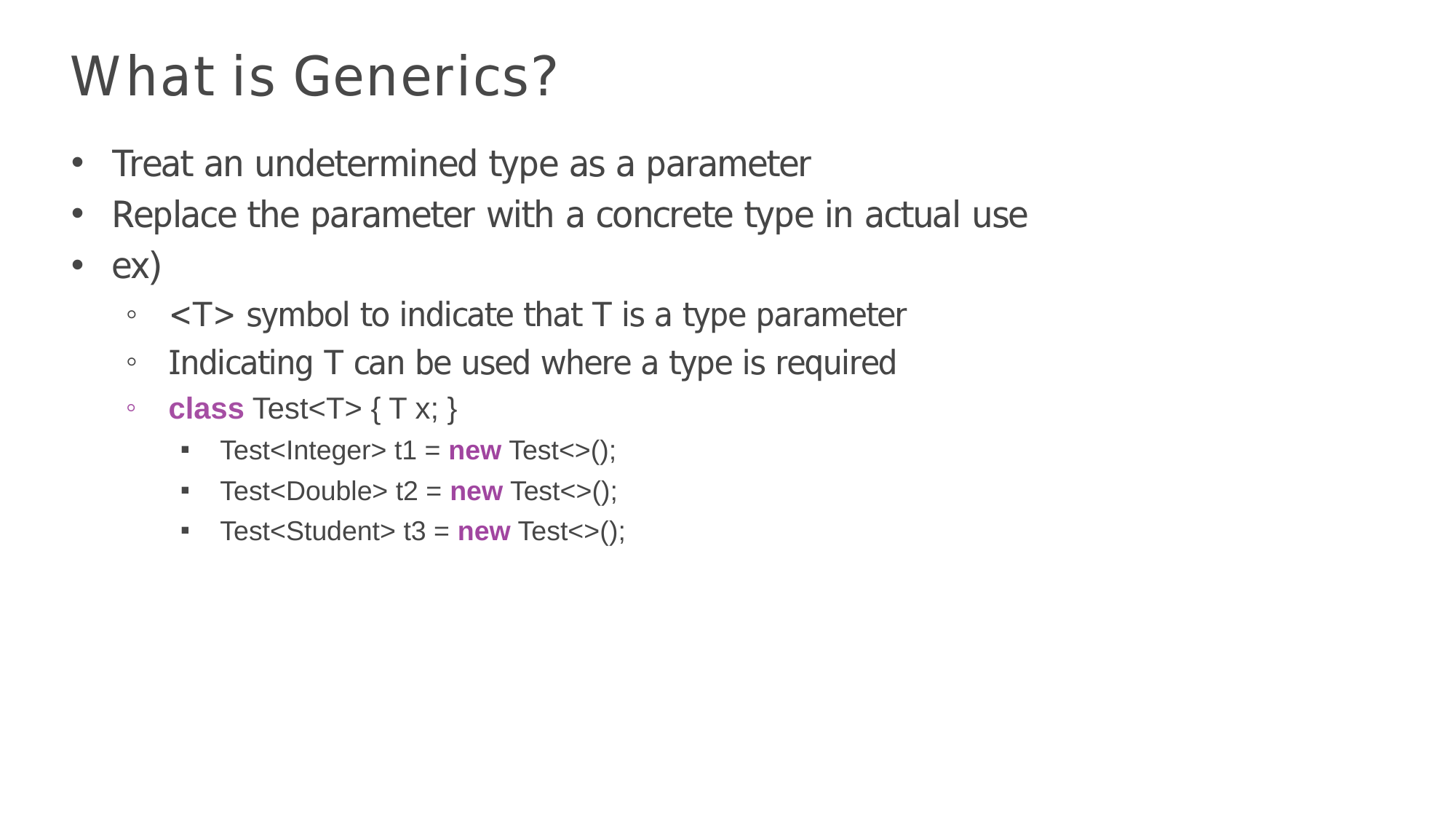

# What is Generics?
Treat an undetermined type as a parameter
Replace the parameter with a concrete type in actual use
ex)
<T> symbol to indicate that T is a type parameter
Indicating T can be used where a type is required
class Test<T> { T x; }
Test<Integer> t1 = new Test<>();
Test<Double> t2 = new Test<>();
Test<Student> t3 = new Test<>();
2